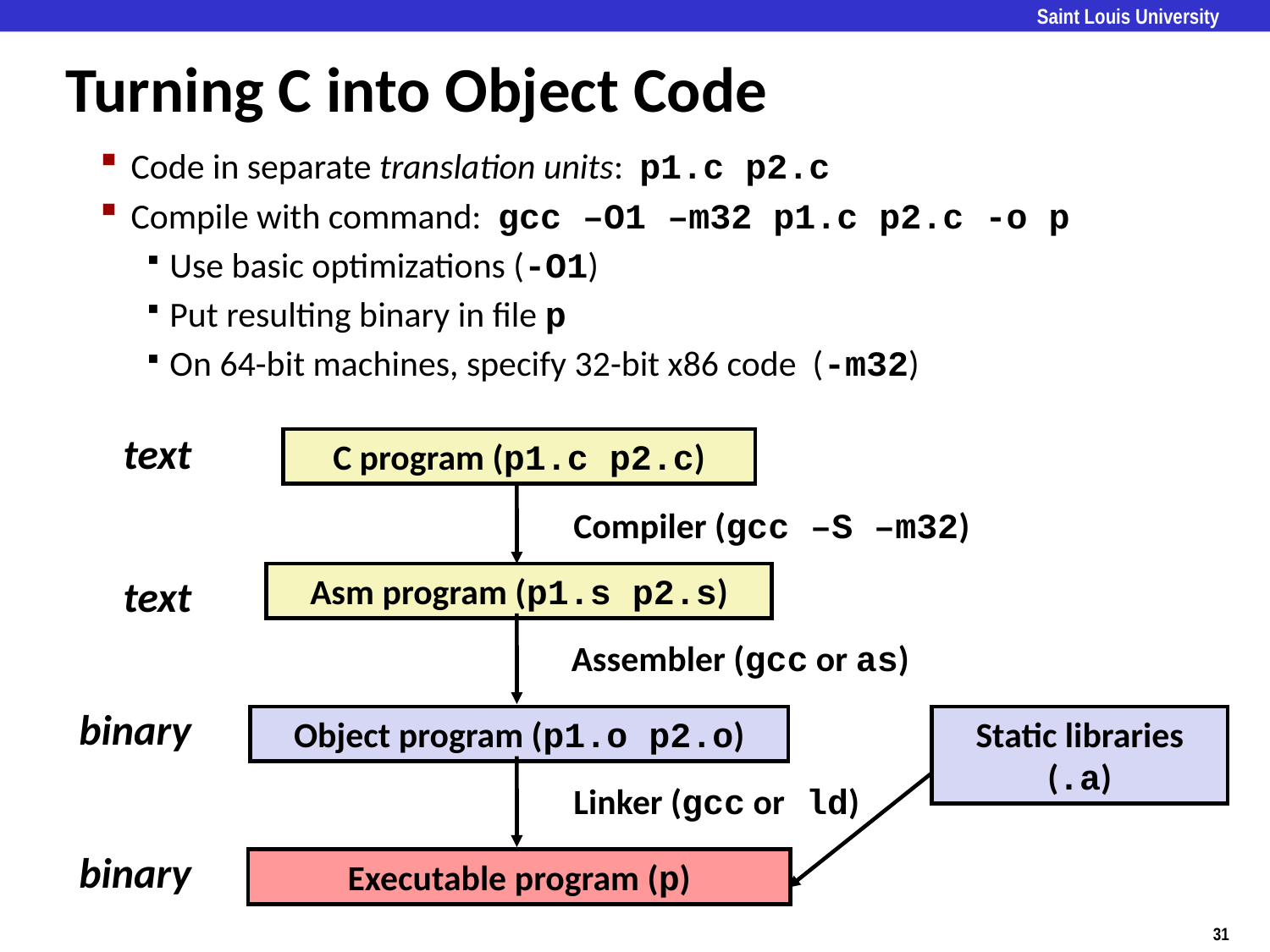

# Turning C into Object Code
Code in separate translation units:  p1.c p2.c
Compile with command:  gcc –O1 –m32 p1.c p2.c -o p
Use basic optimizations (-O1)
Put resulting binary in file p
On 64-bit machines, specify 32-bit x86 code  (-m32)
text
C program (p1.c p2.c)

Compiler (gcc –S –m32)
text
Asm program (p1.s p2.s)

Assembler (gcc or as)
binary
Object program (p1.o p2.o)
Static libraries (.a)

Linker (gcc or ld)

binary
Executable program (p)